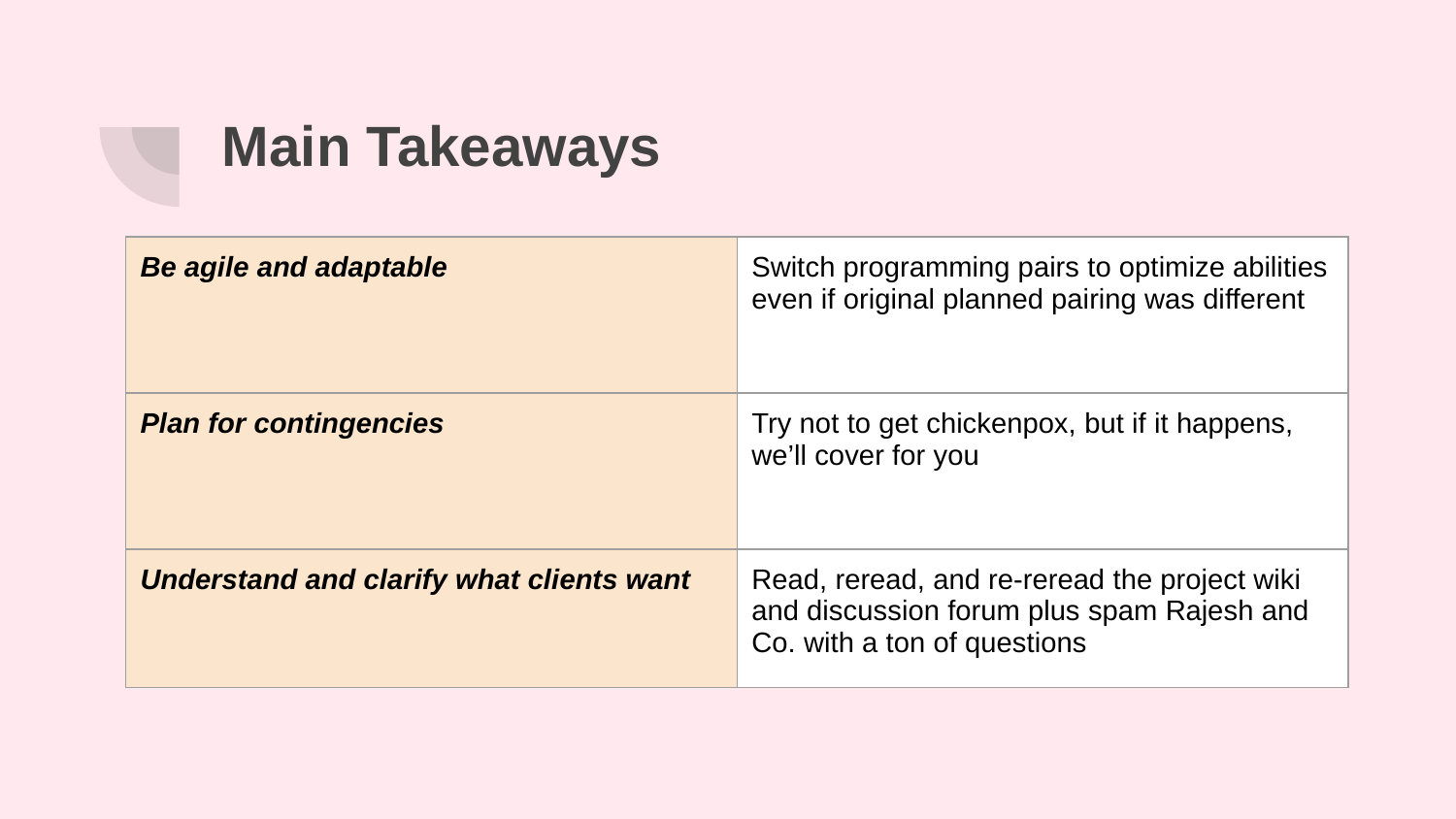

# Main Takeaways

| Be agile and adaptable | Switch programming pairs to optimize abilities even if original planned pairing was different |
| --- | --- |
| Plan for contingencies | Try not to get chickenpox, but if it happens, we’ll cover for you |
| Understand and clarify what clients want | Read, reread, and re-reread the project wiki and discussion forum plus spam Rajesh and Co. with a ton of questions |